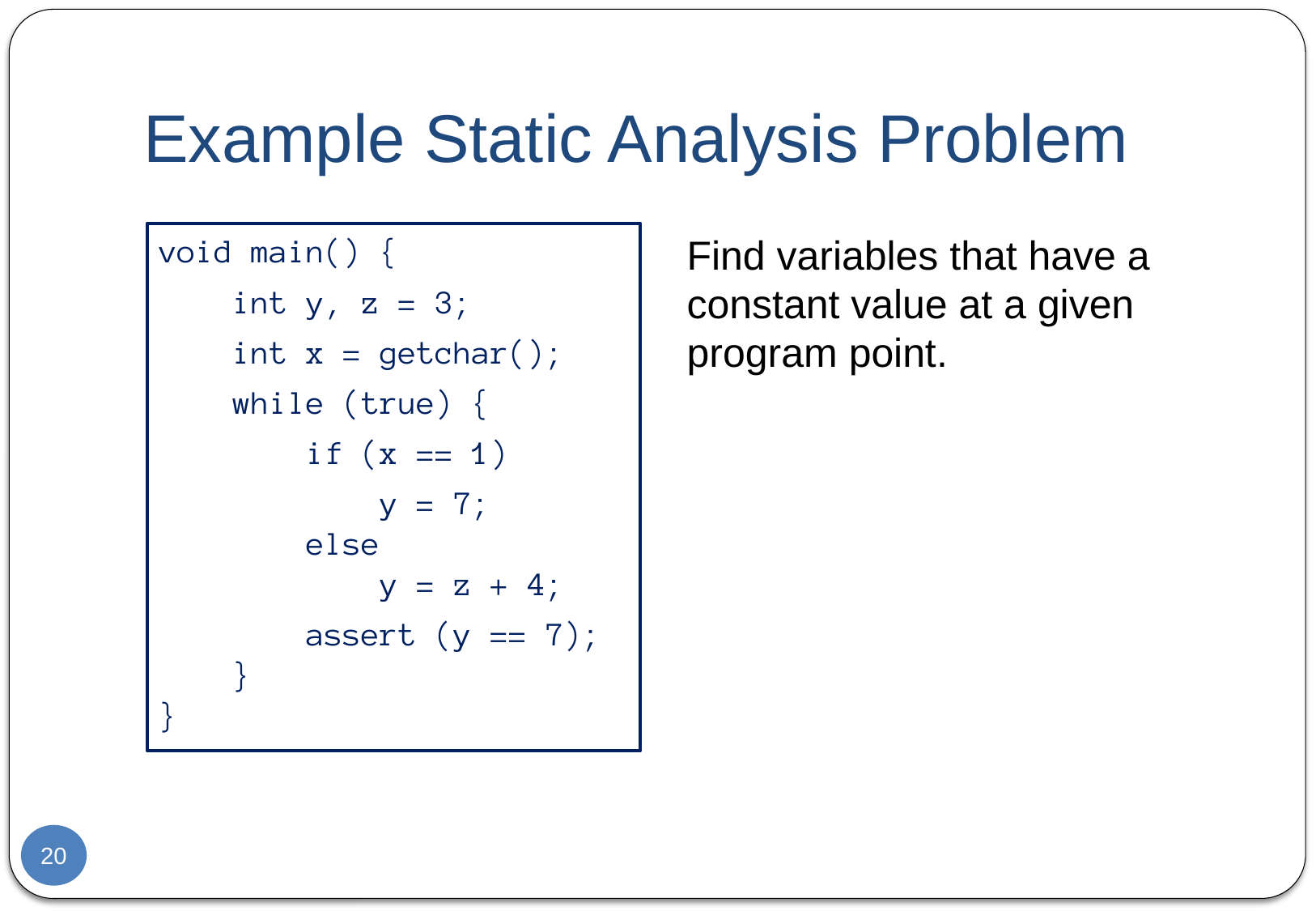

# Example Static Analysis Problem
void main() {
    int y, z = 3;
    int x = getchar();
    while (true) {
        if (x == 1)
            y = 7;
        else
            y = z + 4;
        assert (y == 7);
    }
}
Find variables that have a constant value at a given program point.
20